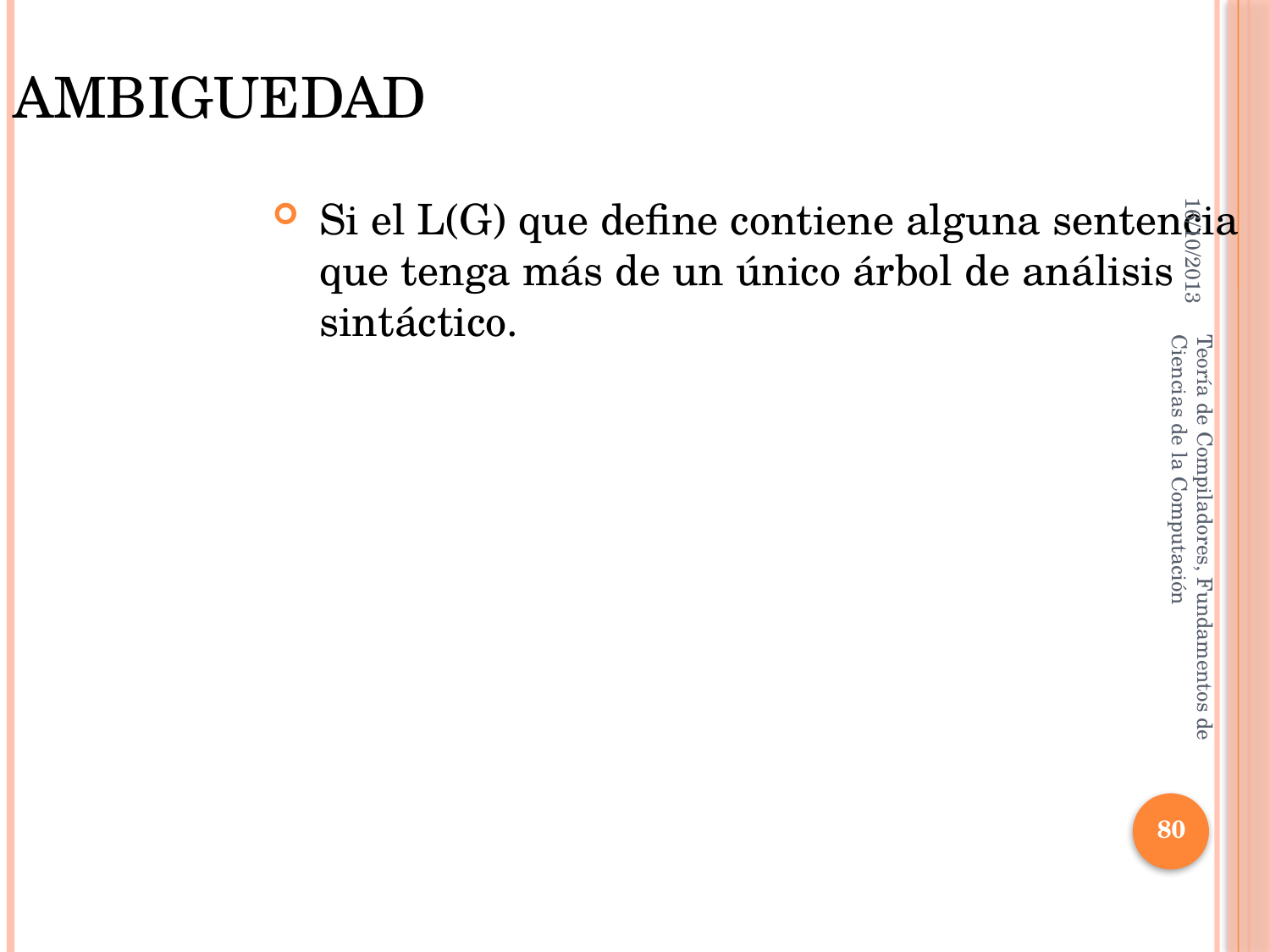

Ambiguedad
16/10/2013
Si el L(G) que define contiene alguna sentencia que tenga más de un único árbol de análisis sintáctico.

Teoría de Compiladores, Fundamentos de Ciencias de la Computación
80